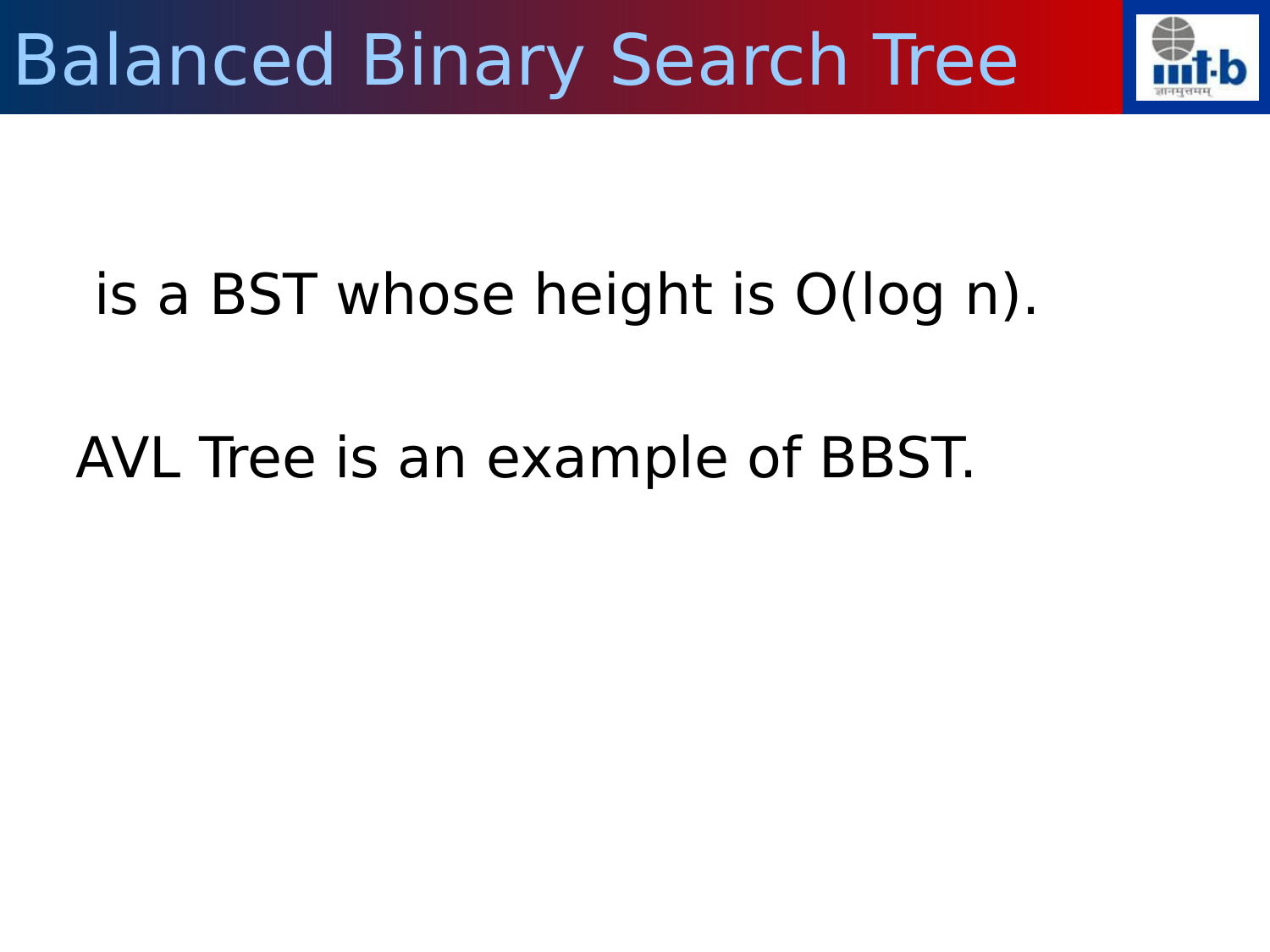

Balanced Binary Search Tree

 is a BST whose height is O(log n).

AVL Tree is an example of BBST.